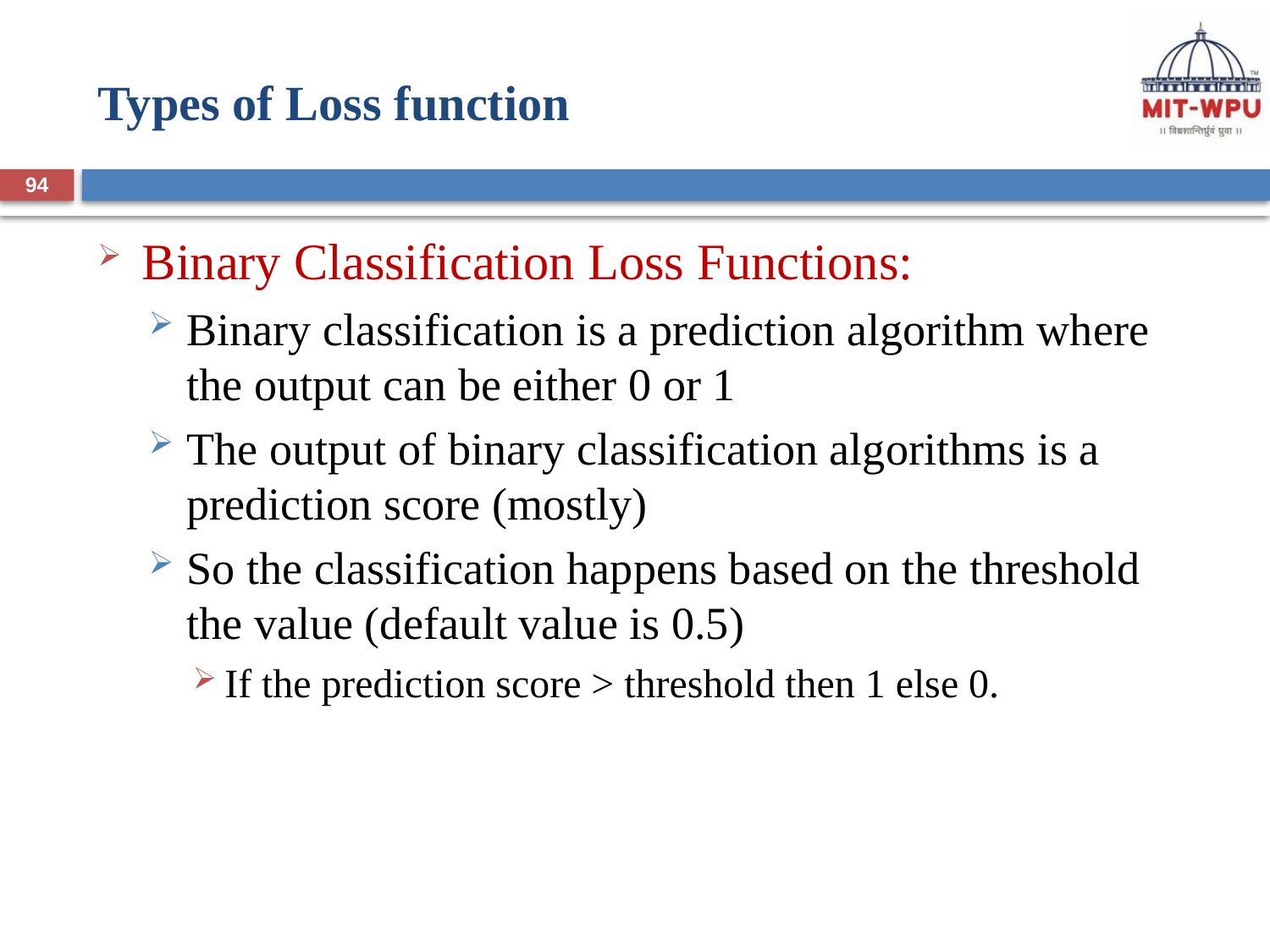

# Types of Loss function
94
Binary Classification Loss Functions:
Binary classification is a prediction algorithm where the output can be either 0 or 1
The output of binary classification algorithms is a prediction score (mostly)
So the classification happens based on the threshold the value (default value is 0.5)
If the prediction score > threshold then 1 else 0.